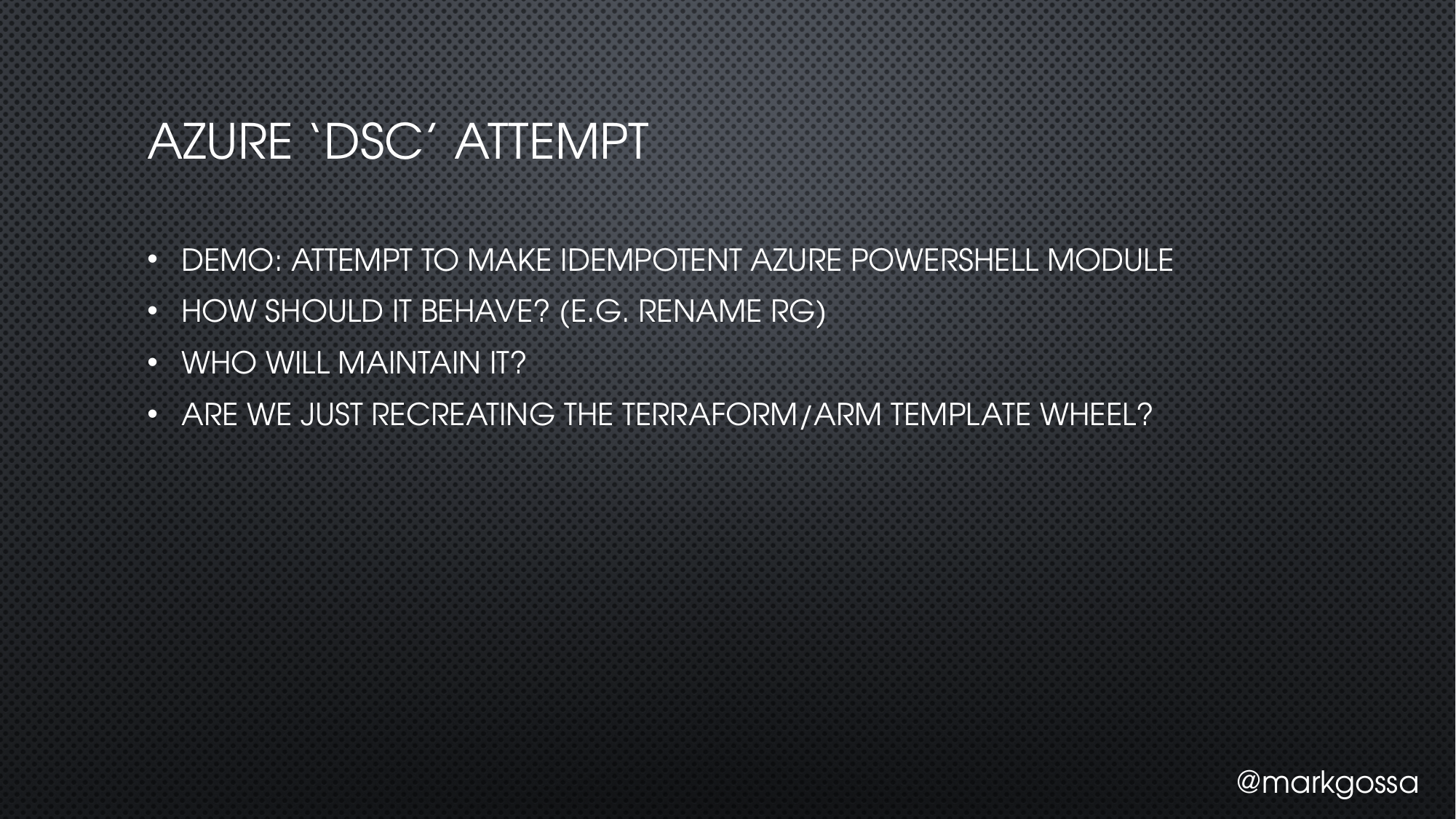

# Azure ‘DSC’ Attempt
Demo: Attempt to make idempotent Azure PowerShell module
How should it behave? (e.g. rename RG)
Who will maintain it?
Are we just recreating the Terraform/ARM Template wheel?